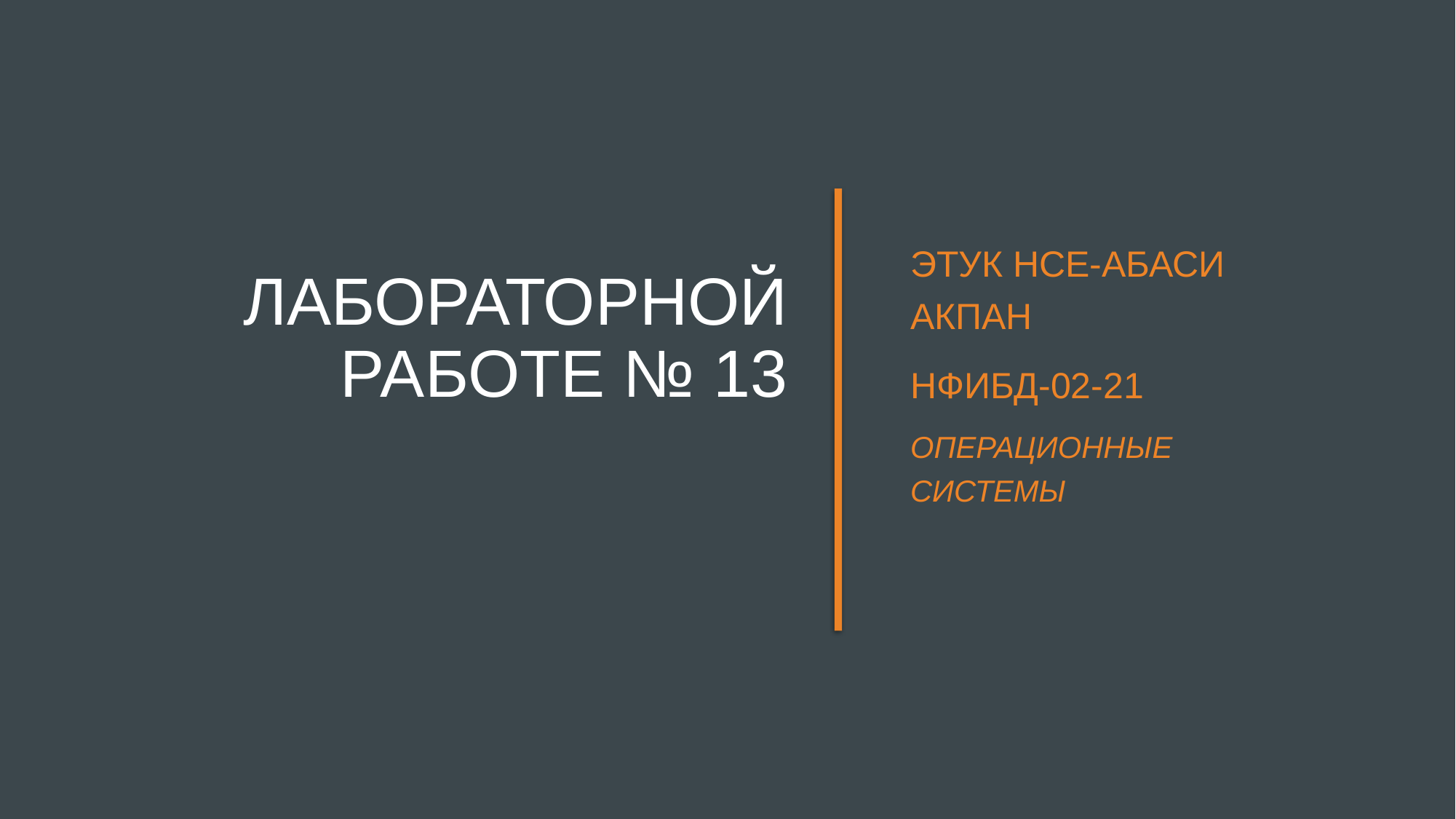

# ЛАБОРАТОРНОЙ РАБОТЕ № 13
Этук Нсе-Абаси Акпан
НФИбд-02-21
операционные системы